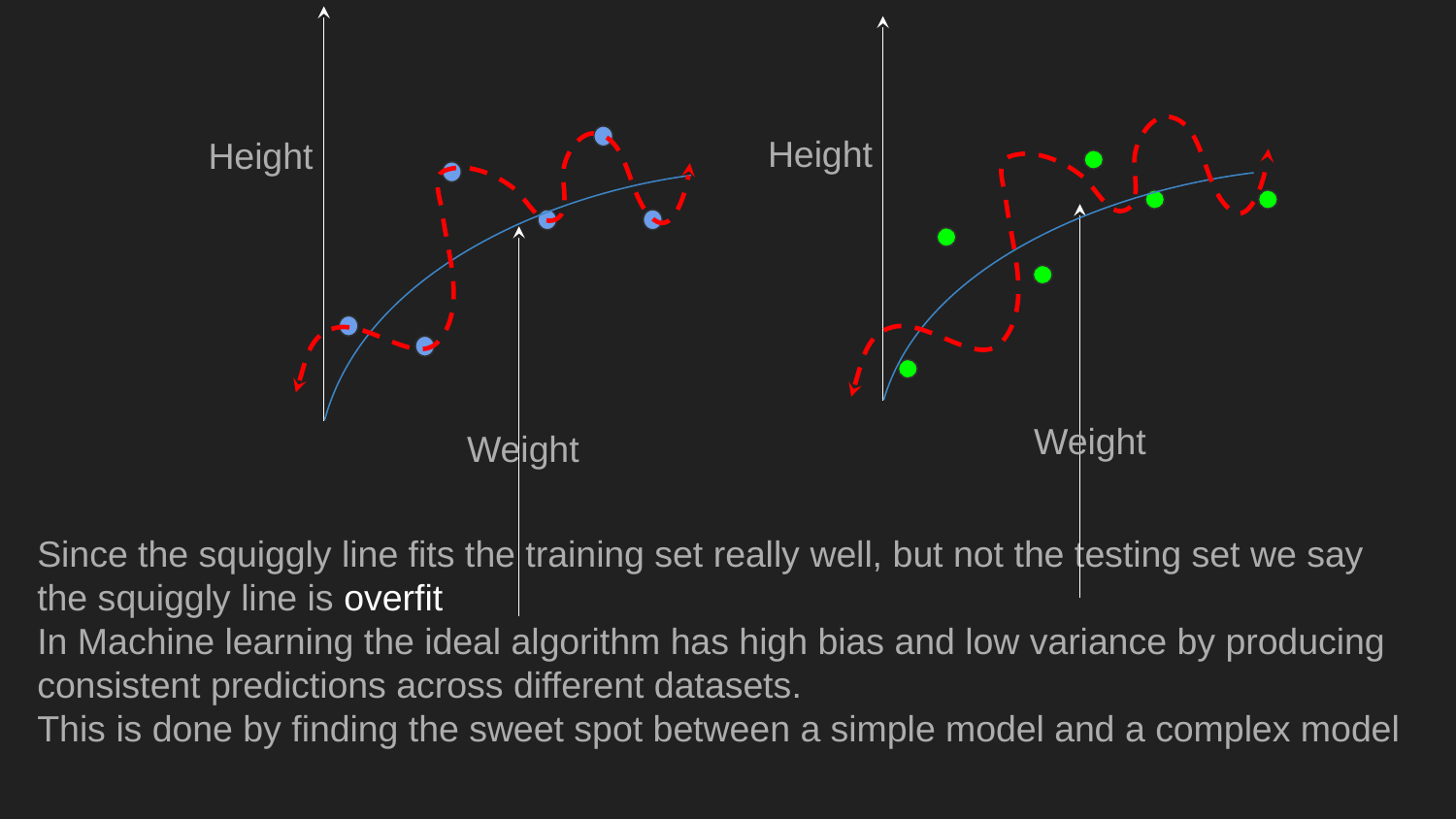

Height
Height

Weight
Weight
Since the squiggly line fits the training set really well, but not the testing set we say the squiggly line is overfit
In Machine learning the ideal algorithm has high bias and low variance by producing consistent predictions across different datasets.
This is done by finding the sweet spot between a simple model and a complex model